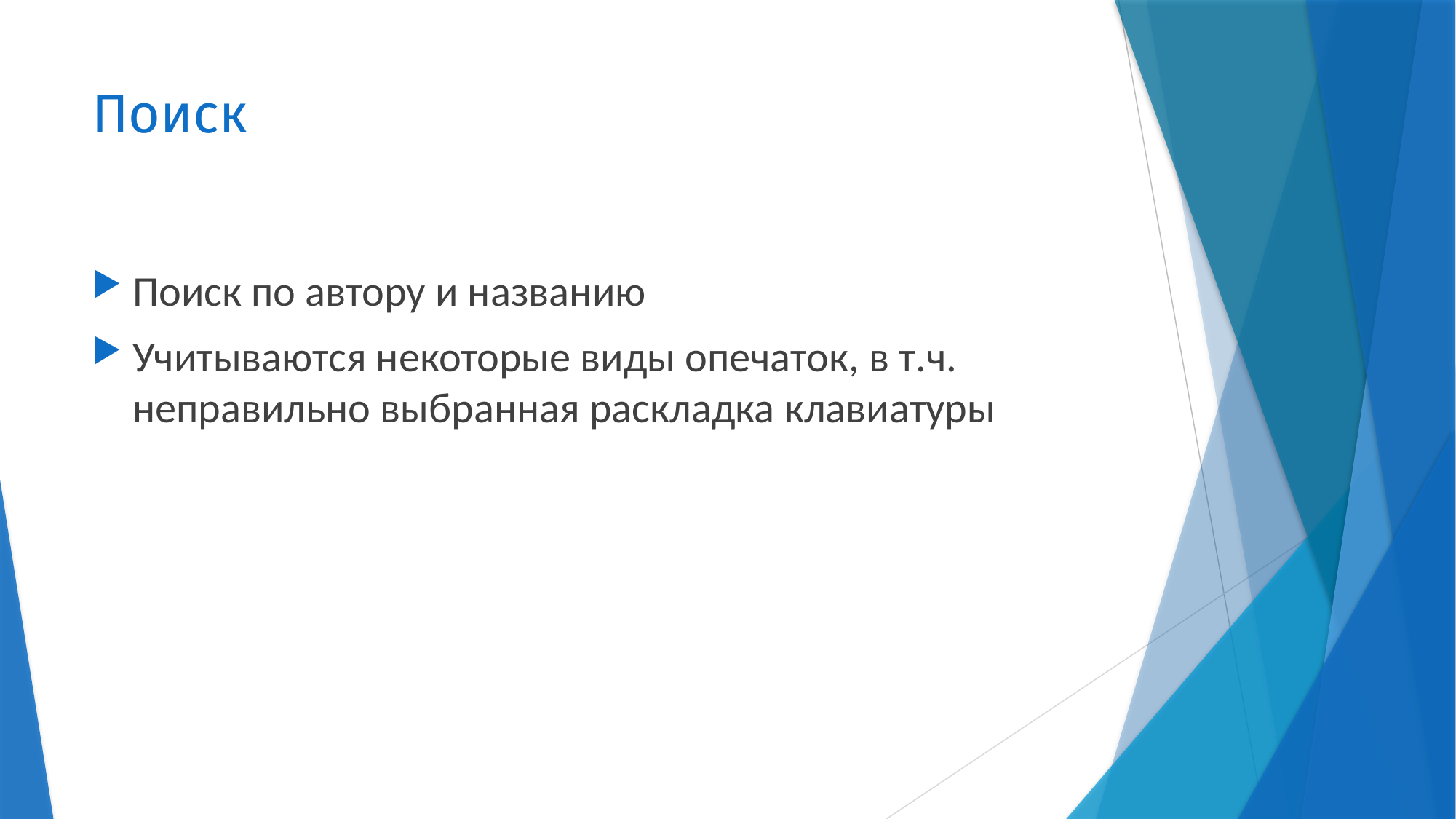

# Поиск
Поиск по автору и названию
Учитываются некоторые виды опечаток, в т.ч. неправильно выбранная раскладка клавиатуры